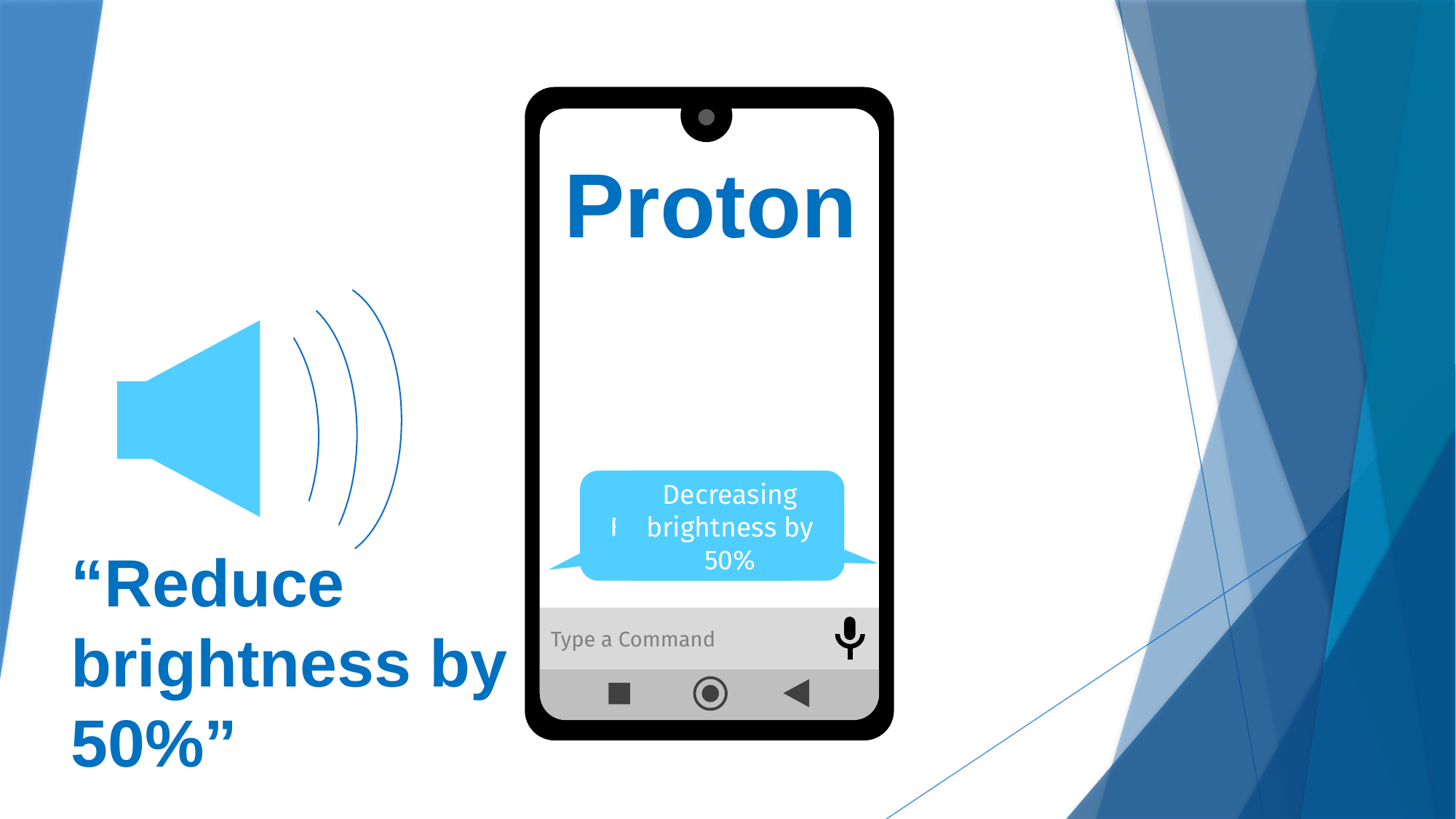

Proton

Reduce Brightness by 50%
Decreasing brightness by 50%
“Reduce brightness by 50%”
Type a Command